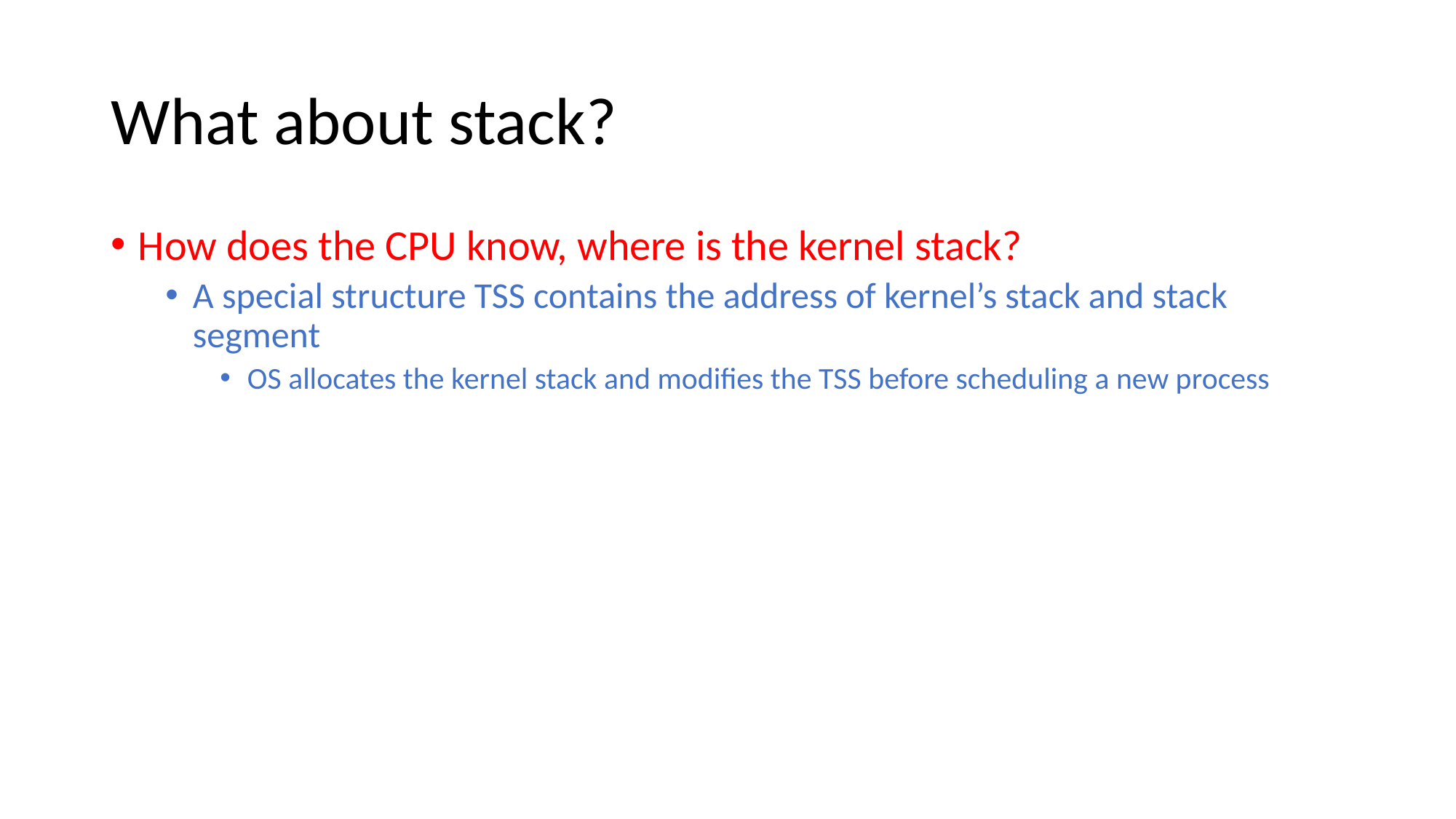

# What about stack?
How does the CPU know, where is the kernel stack?
A special structure TSS contains the address of kernel’s stack and stack segment
OS allocates the kernel stack and modifies the TSS before scheduling a new process